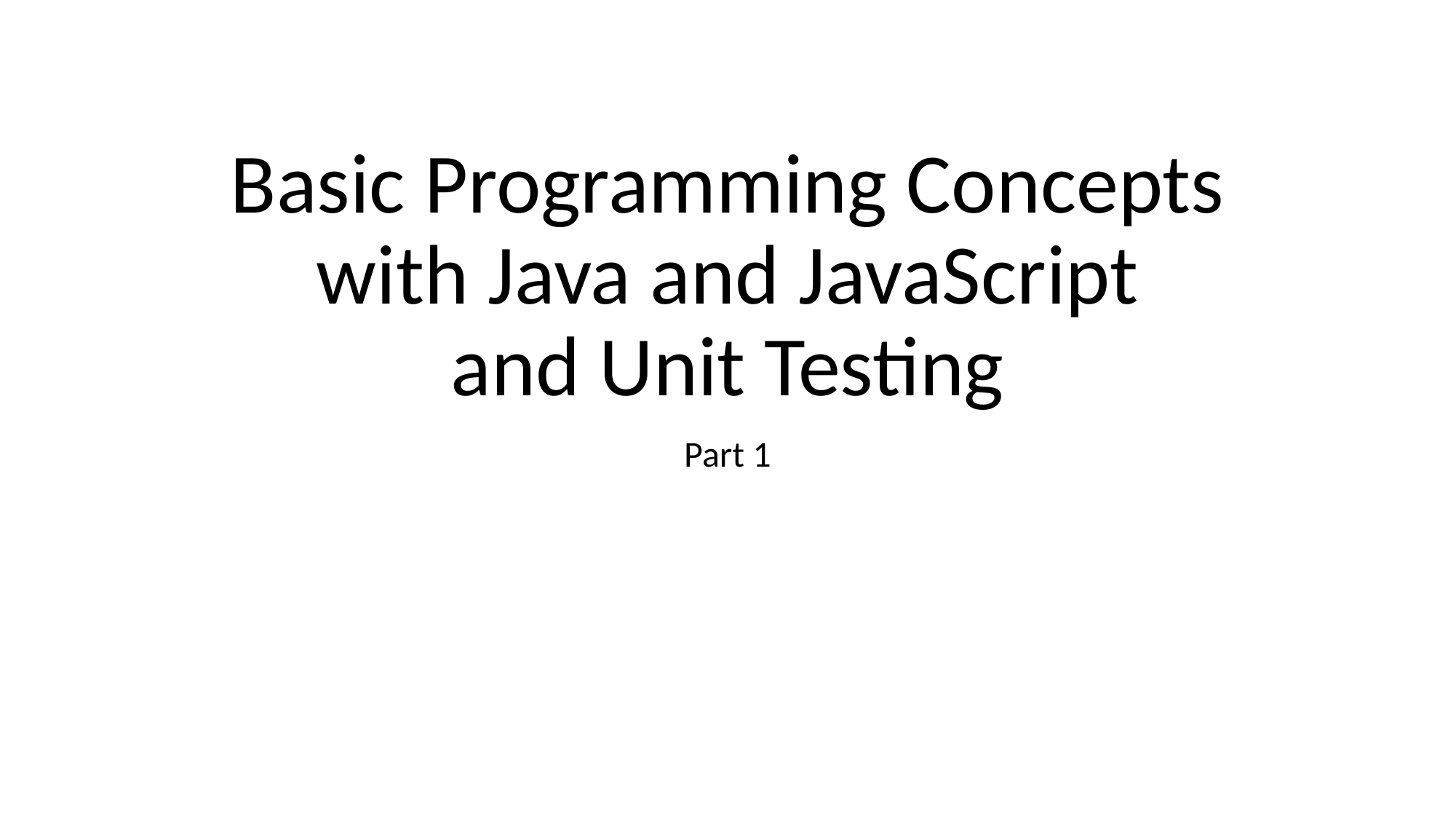

# Basic Programming Concepts with Java and JavaScript and Unit Testing
Part 1